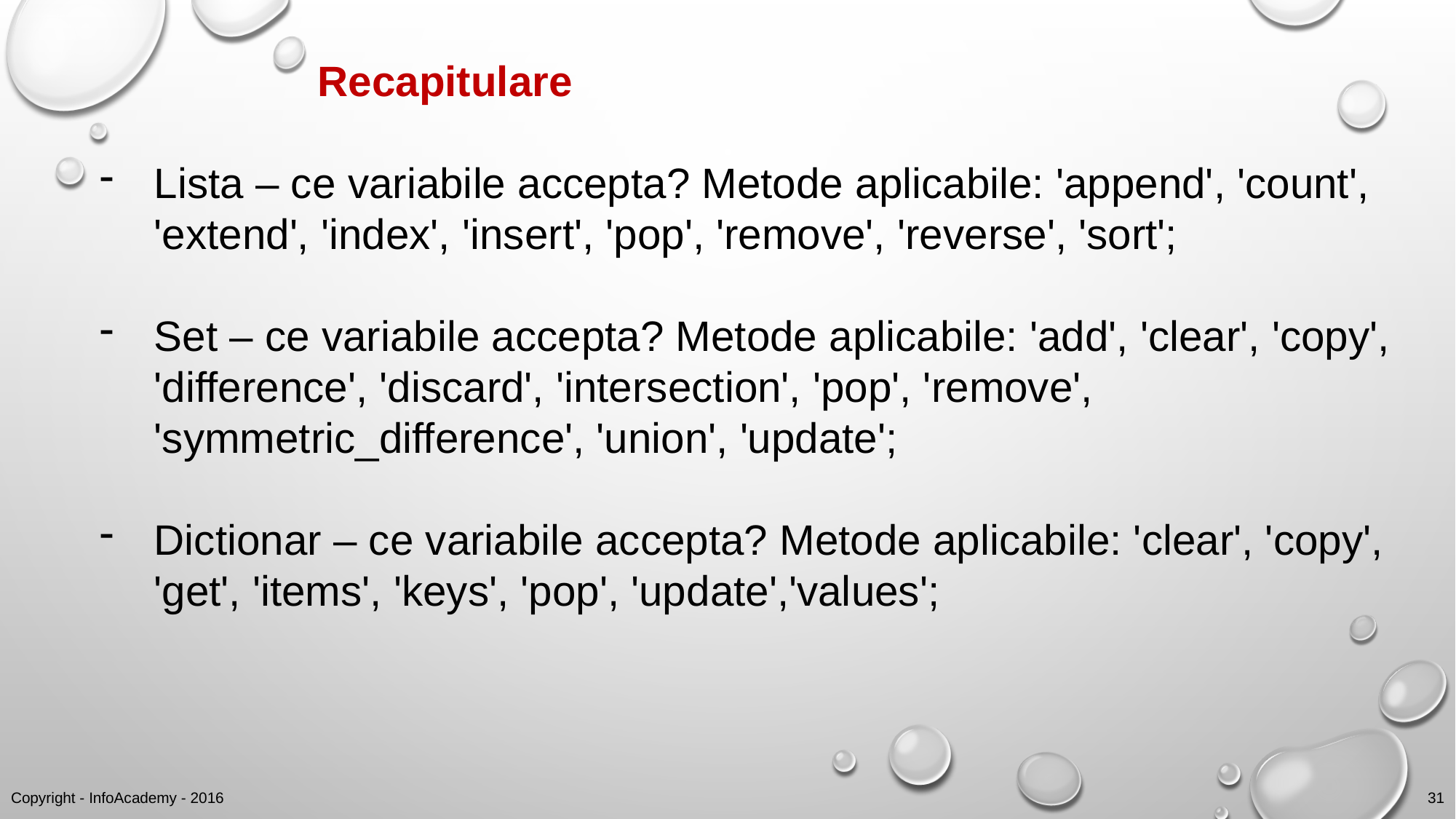

Recapitulare

Lista – ce variabile accepta? Metode aplicabile: 'append', 'count', 'extend', 'index', 'insert', 'pop', 'remove', 'reverse', 'sort';

Set – ce variabile accepta? Metode aplicabile: 'add', 'clear', 'copy', 'difference', 'discard', 'intersection', 'pop', 'remove', 'symmetric_difference', 'union', 'update';

Dictionar – ce variabile accepta? Metode aplicabile: 'clear', 'copy', 'get', 'items', 'keys', 'pop', 'update','values';

Copyright - InfoAcademy - 2016
31